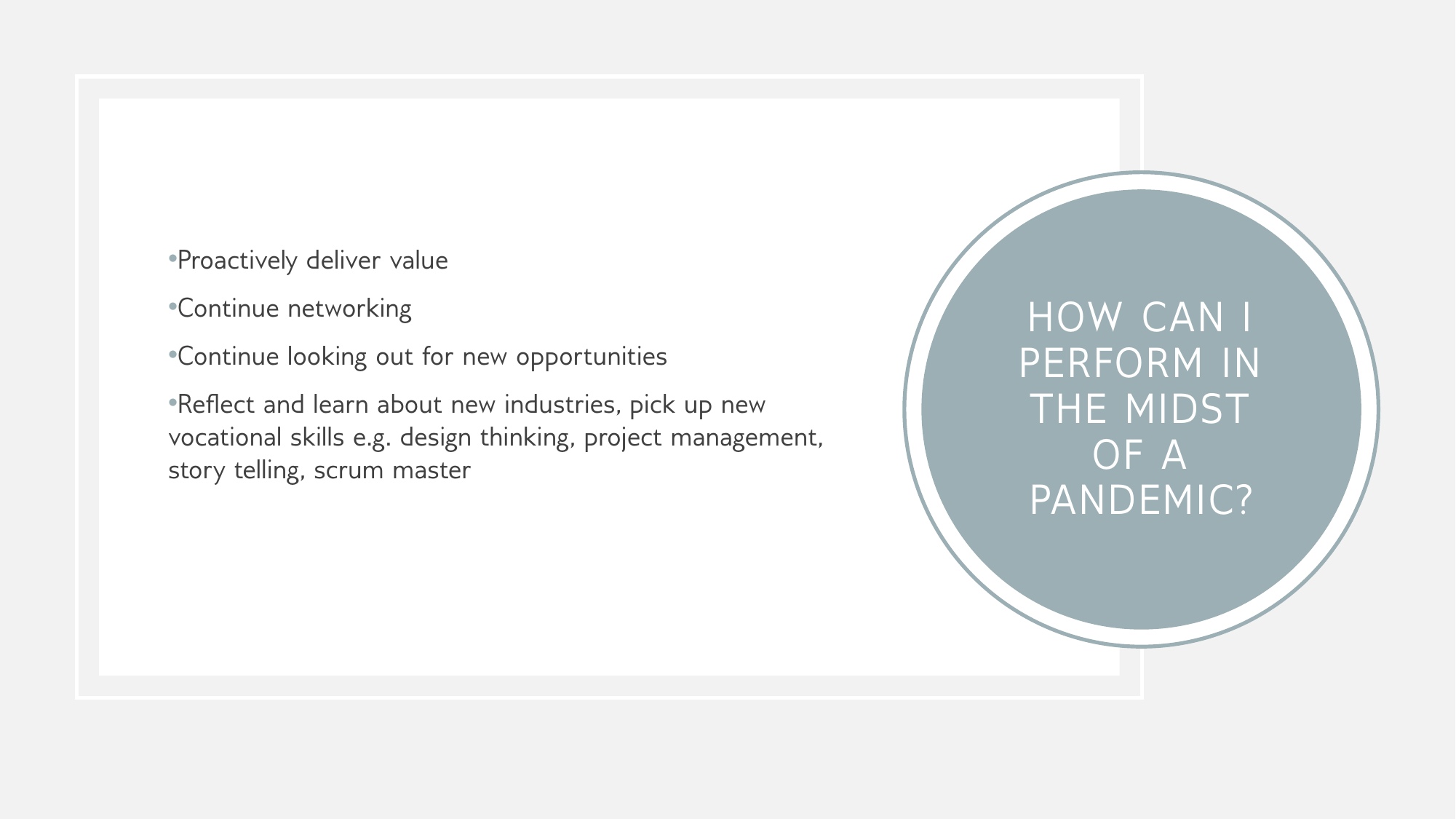

Proactively deliver value
Continue networking
Continue looking out for new opportunities
Reflect and learn about new industries, pick up new vocational skills e.g. design thinking, project management, story telling, scrum master

How can I perform in the midst of a pandemic?